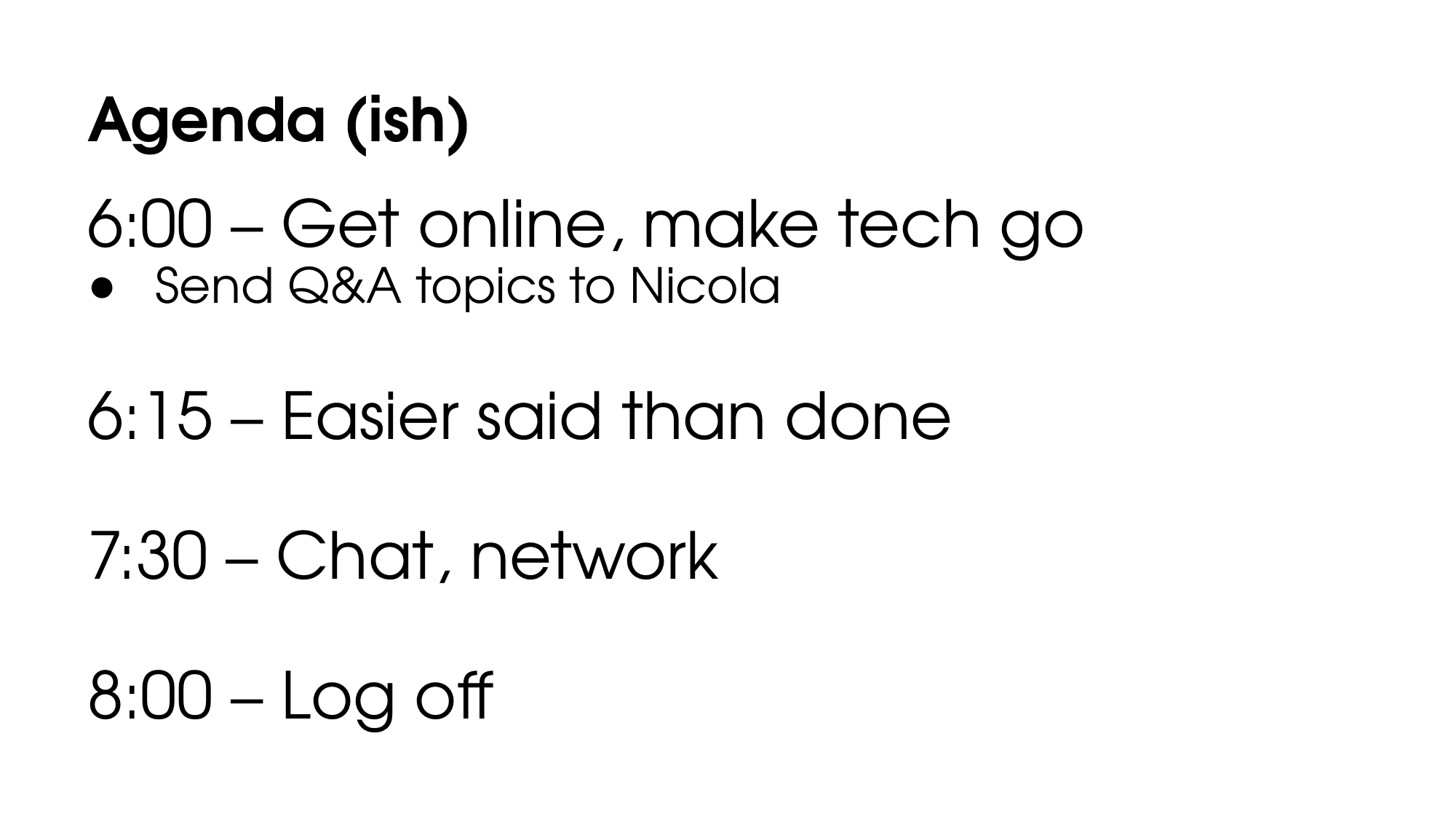

# Agenda (ish)
6:00 – Get online, make tech go
Send Q&A topics to Nicola

6:15 – Easier said than done

7:30 – Chat, network

8:00 – Log off